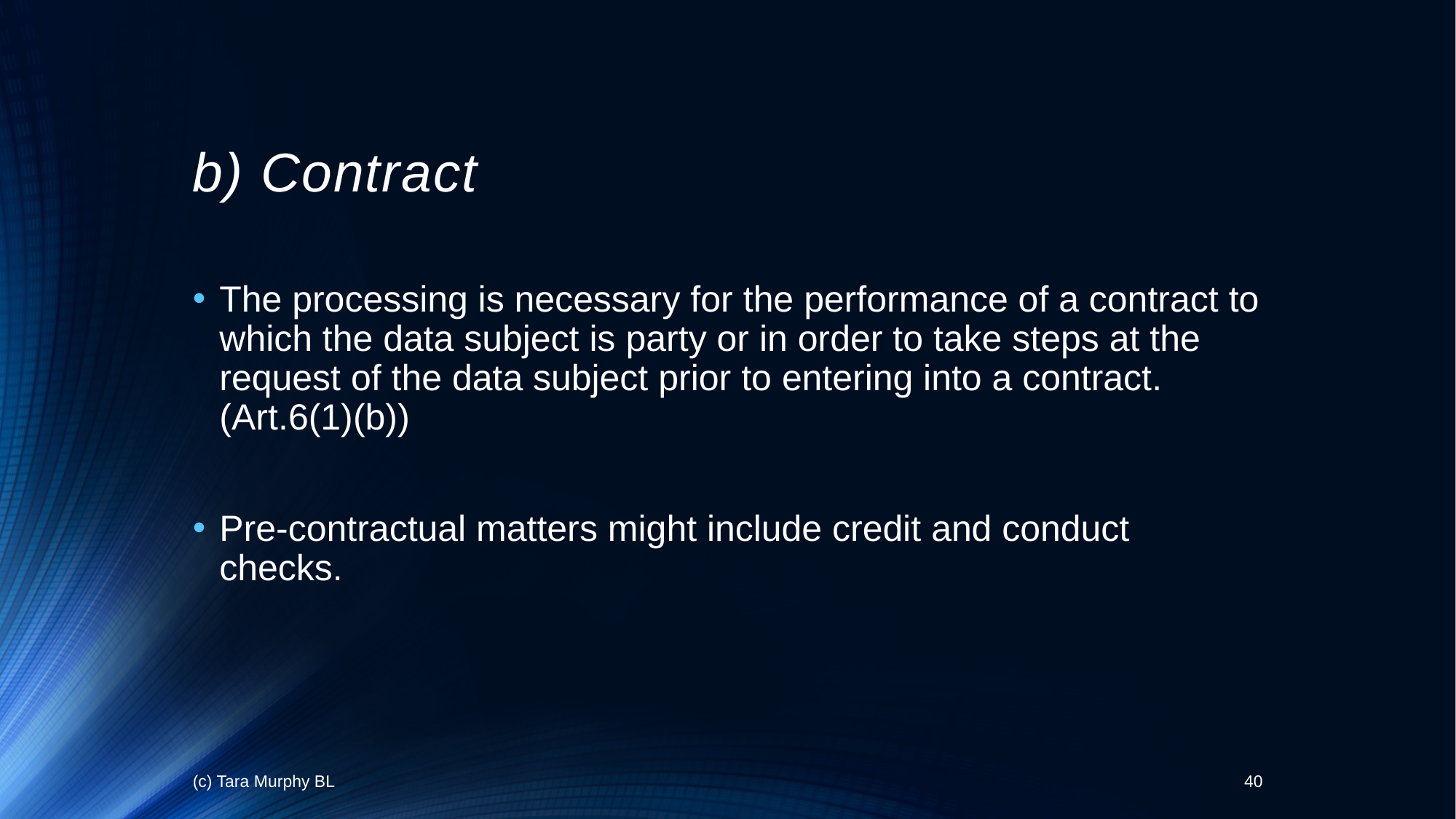

# b) Contract

The processing is necessary for the performance of a contract to which the data subject is party or in order to take steps at the request of the data subject prior to entering into a contract. (Art.6(1)(b))

Pre-contractual matters might include credit and conduct checks.
(c) Tara Murphy BL
40